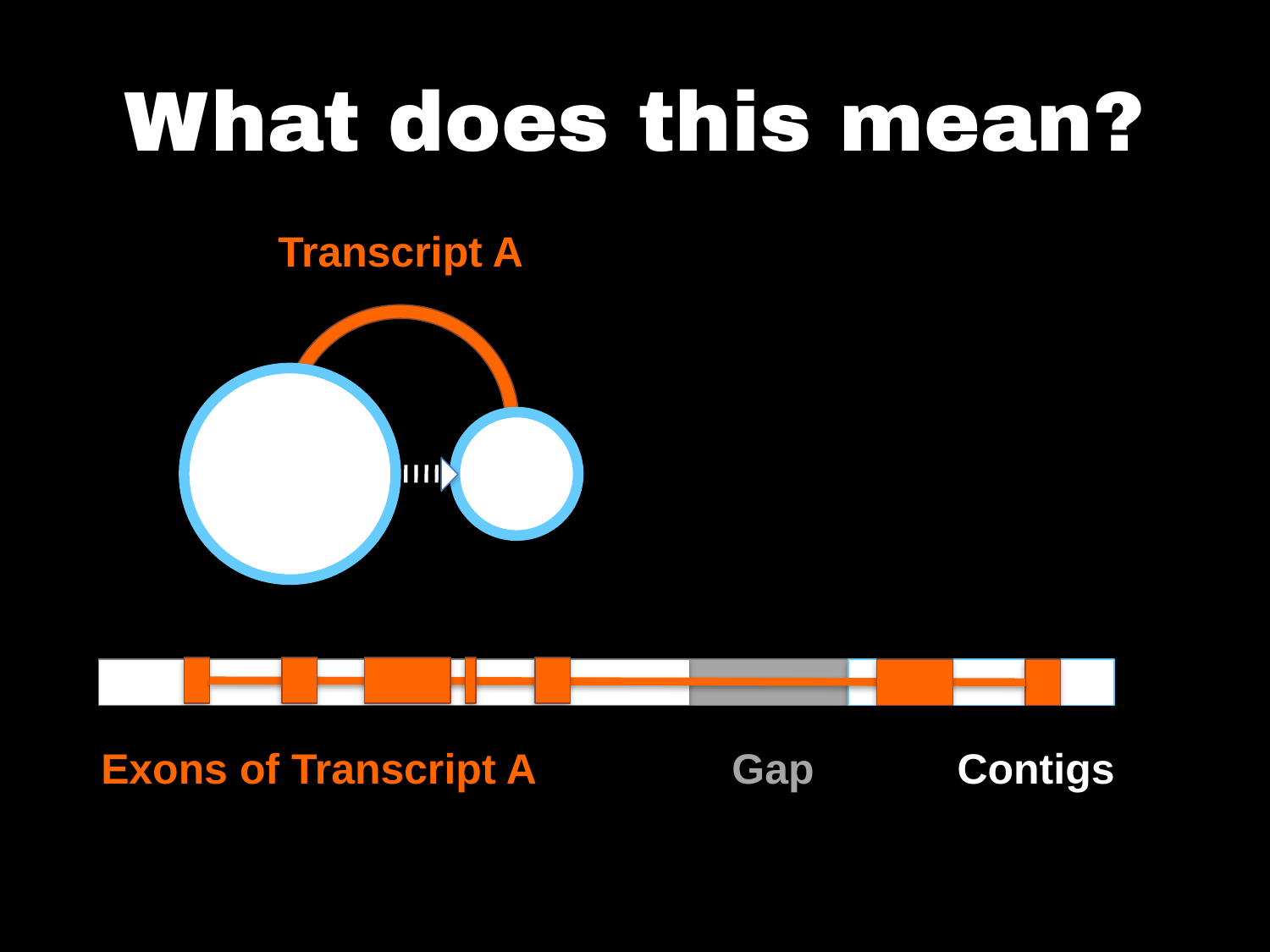

# What does this mean?
Transcript A

Exons of Transcript A
Gap
Contigs